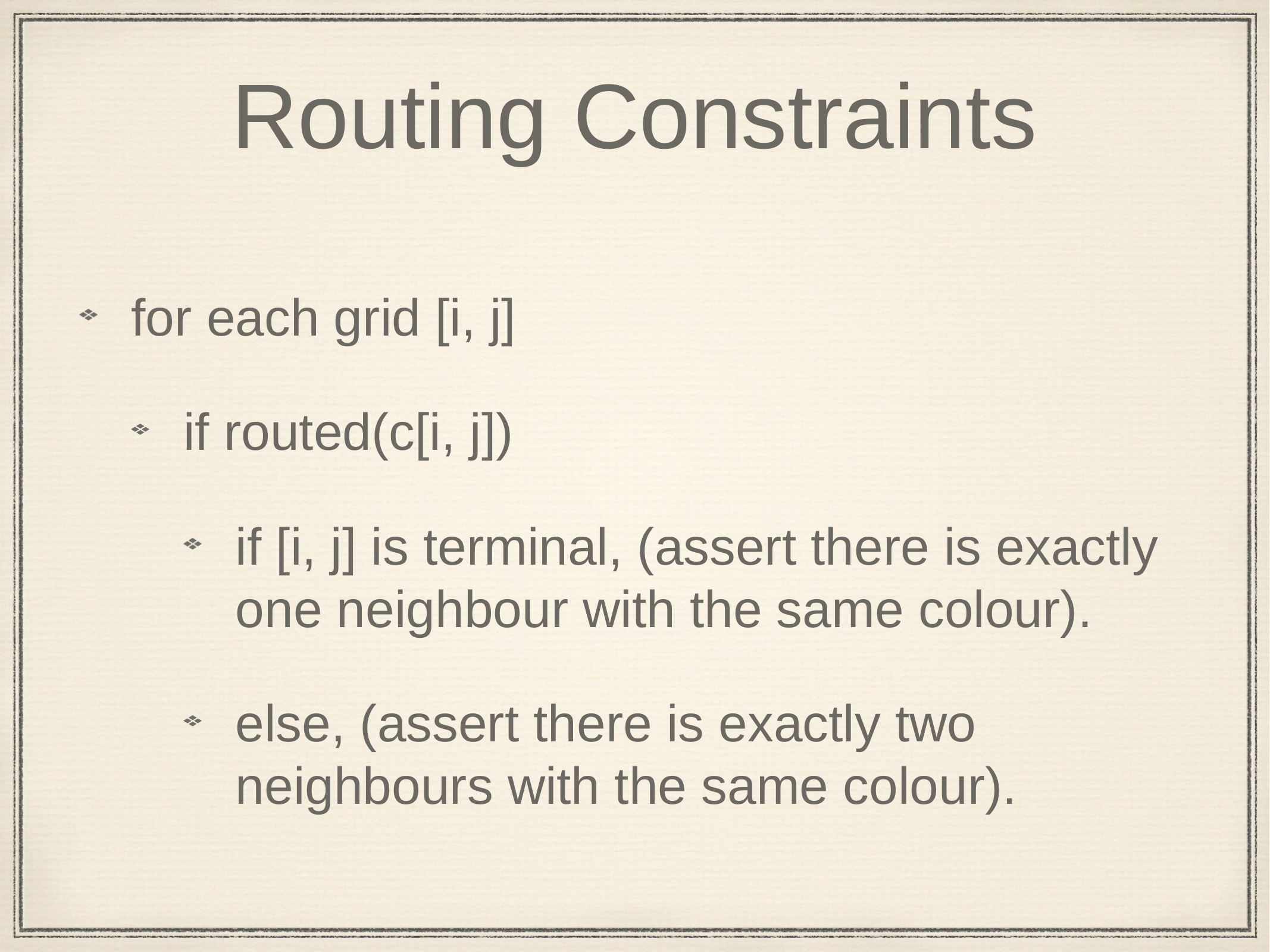

# Routing Constraints
for each grid [i, j]
if routed(c[i, j])
if [i, j] is terminal, (assert there is exactly one neighbour with the same colour).
else, (assert there is exactly two neighbours with the same colour).